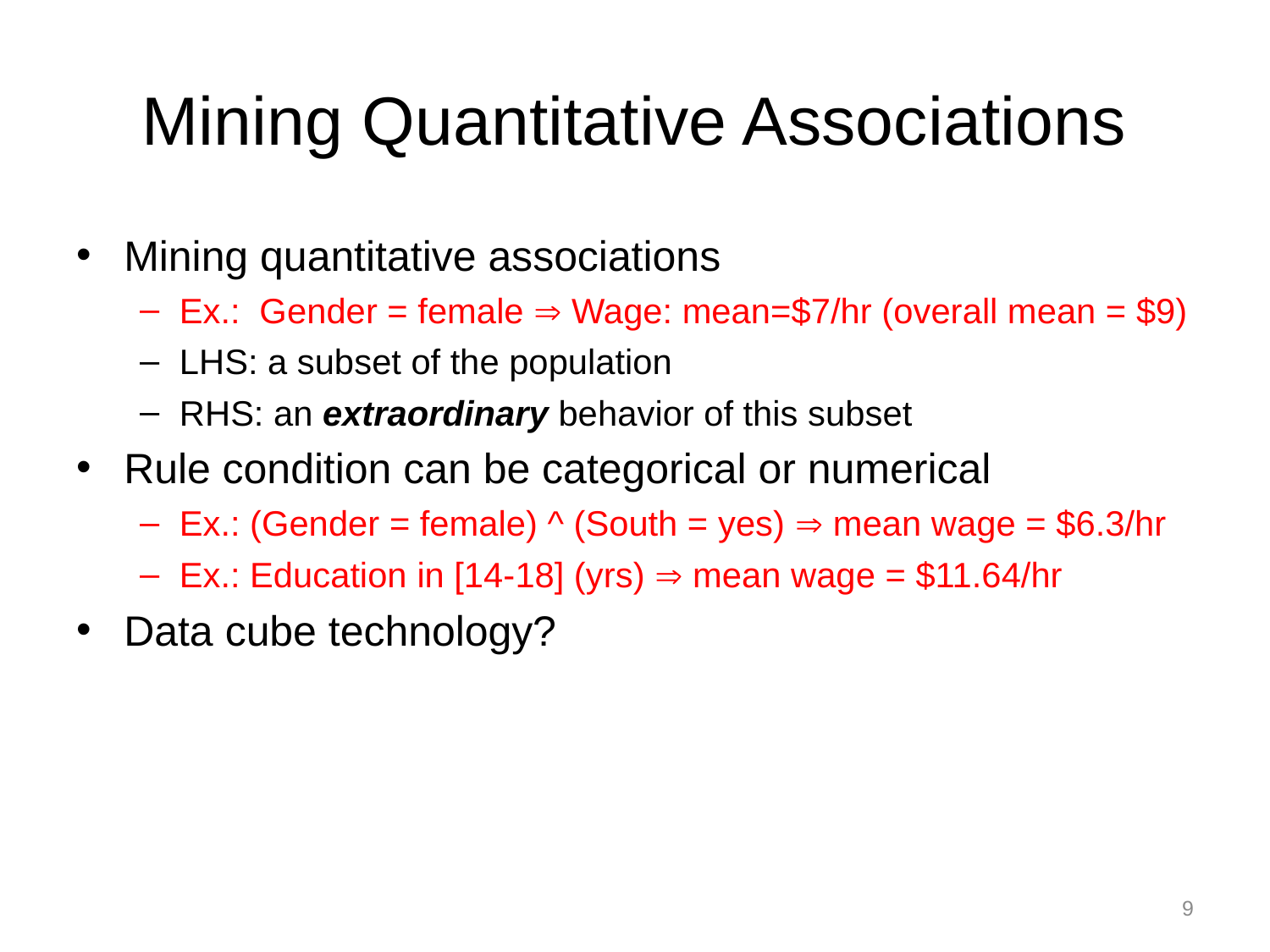

# Mining Quantitative Associations
Mining quantitative associations
Ex.:  Gender = female ⇒ Wage: mean=$7/hr (overall mean = $9)
LHS: a subset of the population
RHS: an extraordinary behavior of this subset
Rule condition can be categorical or numerical
Ex.: (Gender = female) ^ (South = yes) ⇒ mean wage = $6.3/hr
Ex.: Education in [14-18] (yrs) ⇒ mean wage = $11.64/hr
Data cube technology?
9